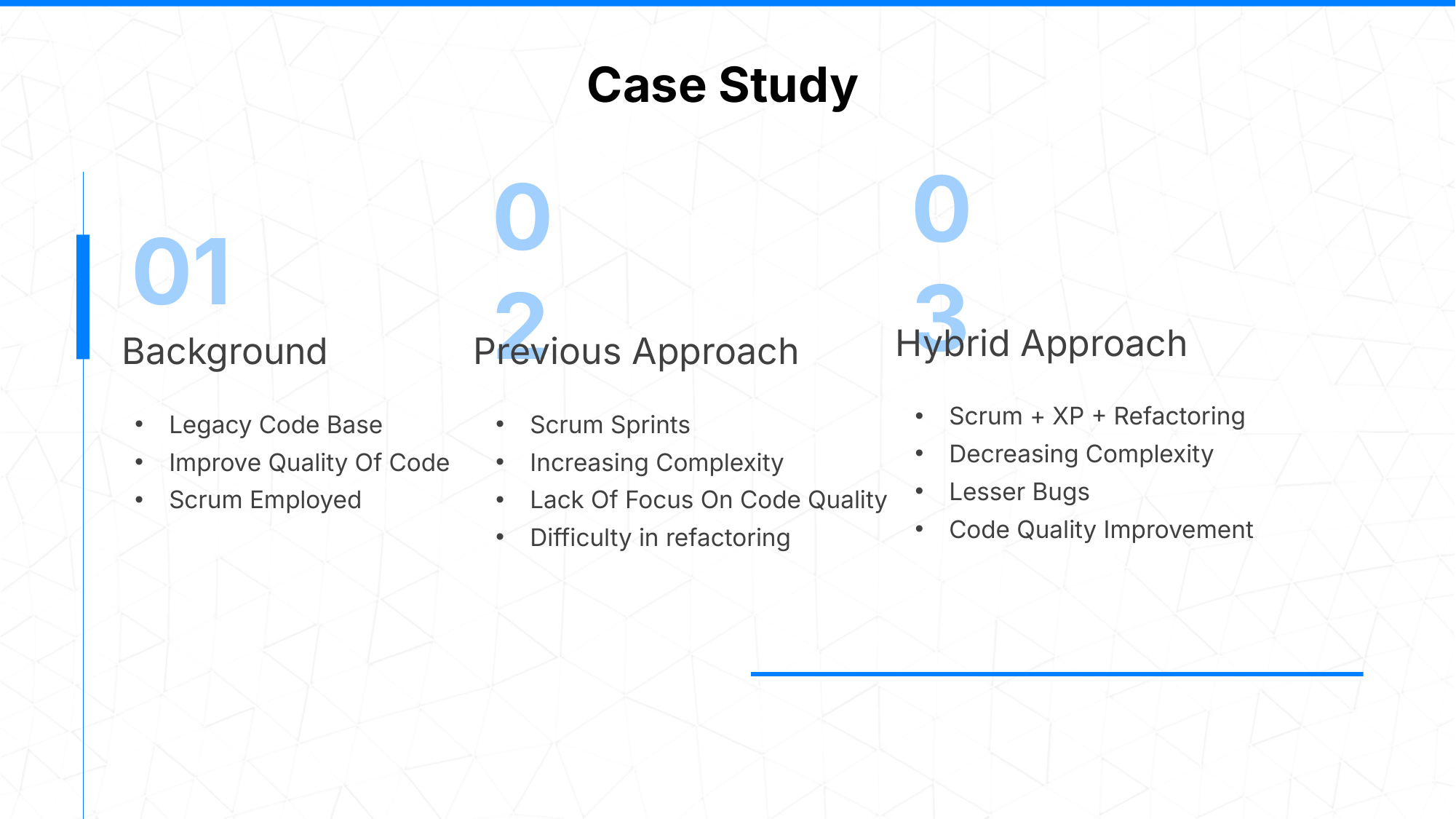

Case Study
03
01
02

Hybrid Approach
Background
Previous Approach
Scrum + XP + Refactoring
Decreasing Complexity
Lesser Bugs
Code Quality Improvement
Legacy Code Base
Improve Quality Of Code
Scrum Employed
Scrum Sprints
Increasing Complexity
Lack Of Focus On Code Quality
Difficulty in refactoring